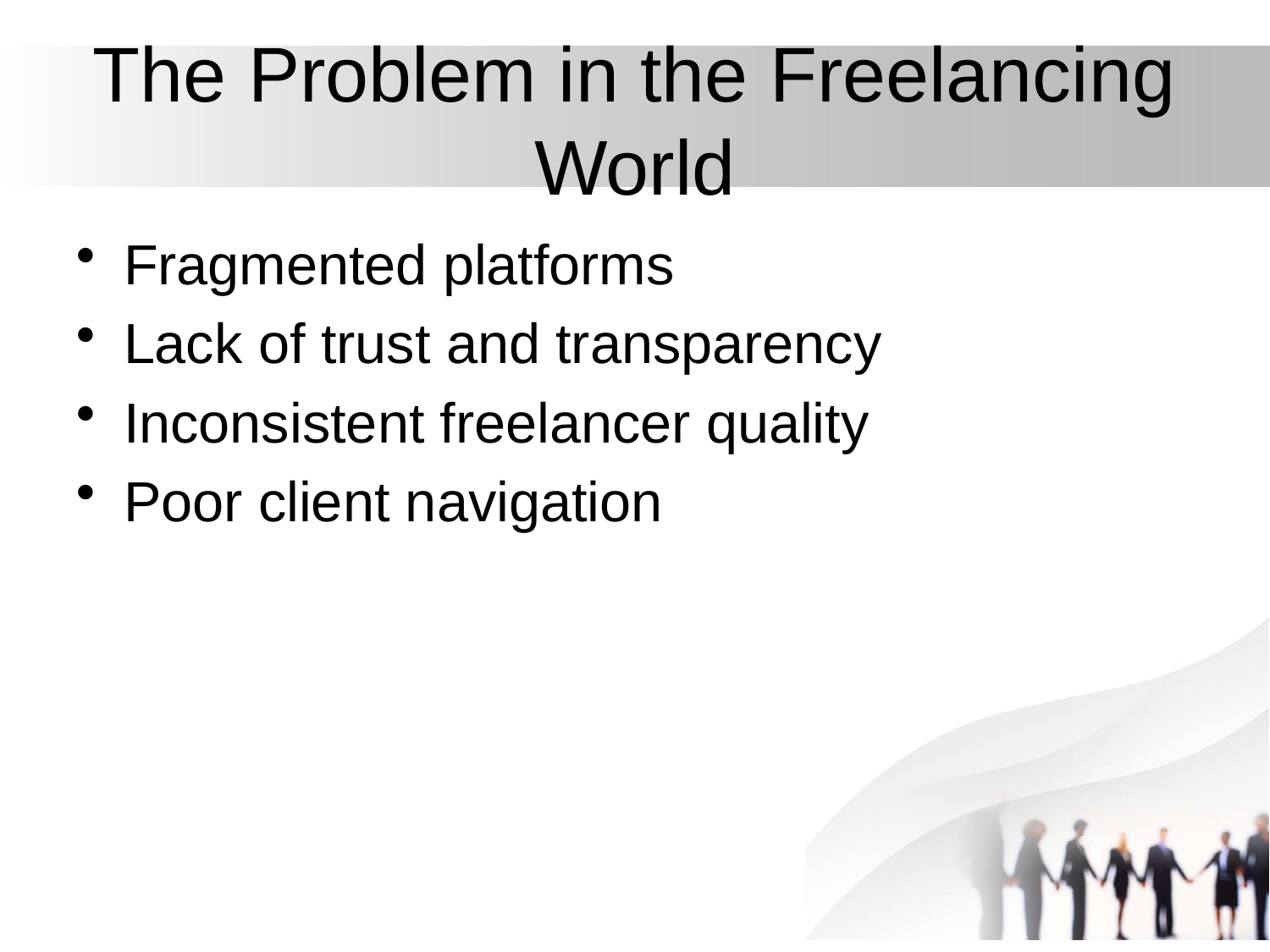

# The Problem in the Freelancing World
Fragmented platforms
Lack of trust and transparency
Inconsistent freelancer quality
Poor client navigation